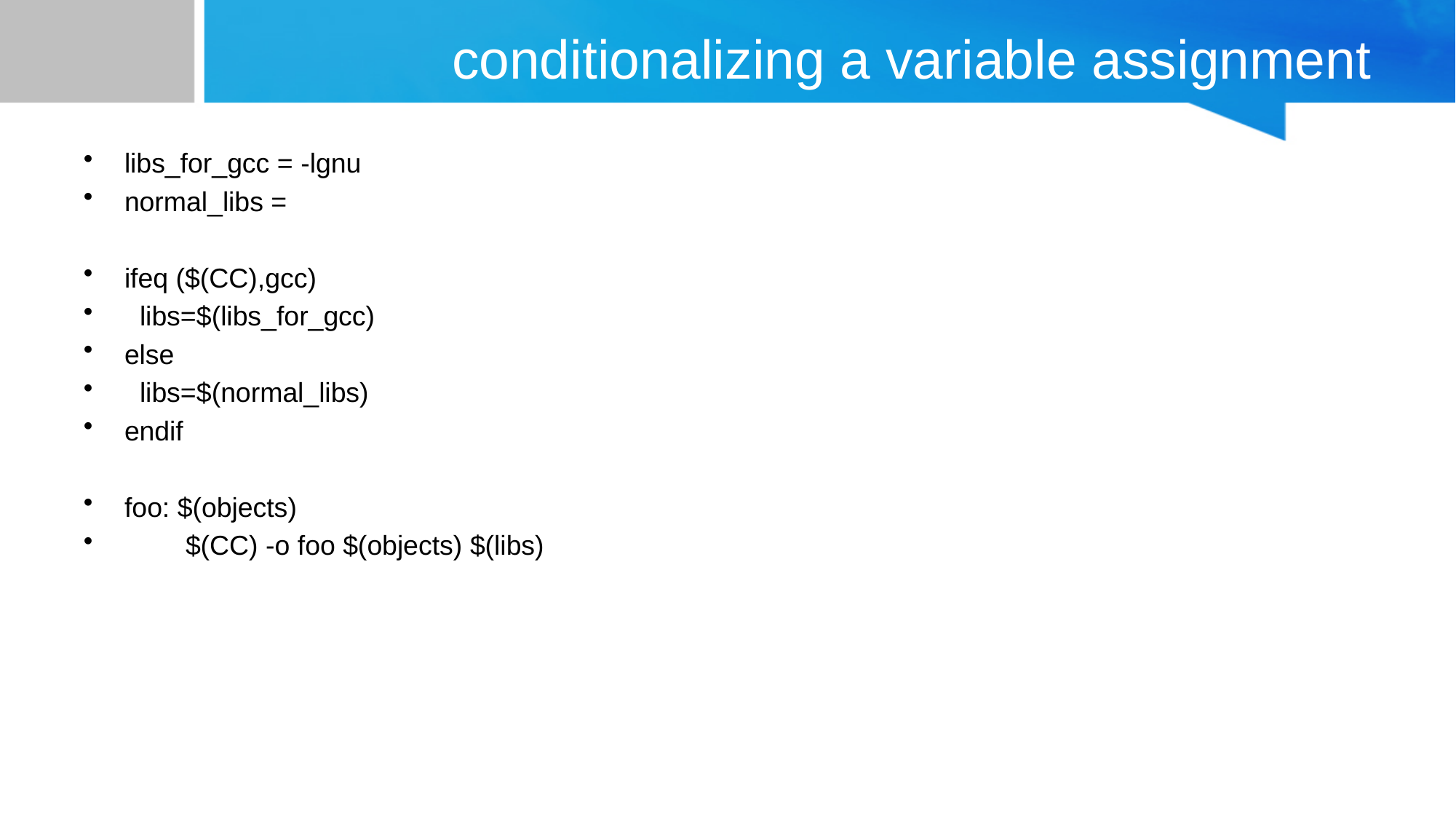

# conditionalizing a variable assignment
libs_for_gcc = -lgnu
normal_libs =

ifeq ($(CC),gcc)
  libs=$(libs_for_gcc)
else
  libs=$(normal_libs)
endif

foo: $(objects)
        $(CC) -o foo $(objects) $(libs)